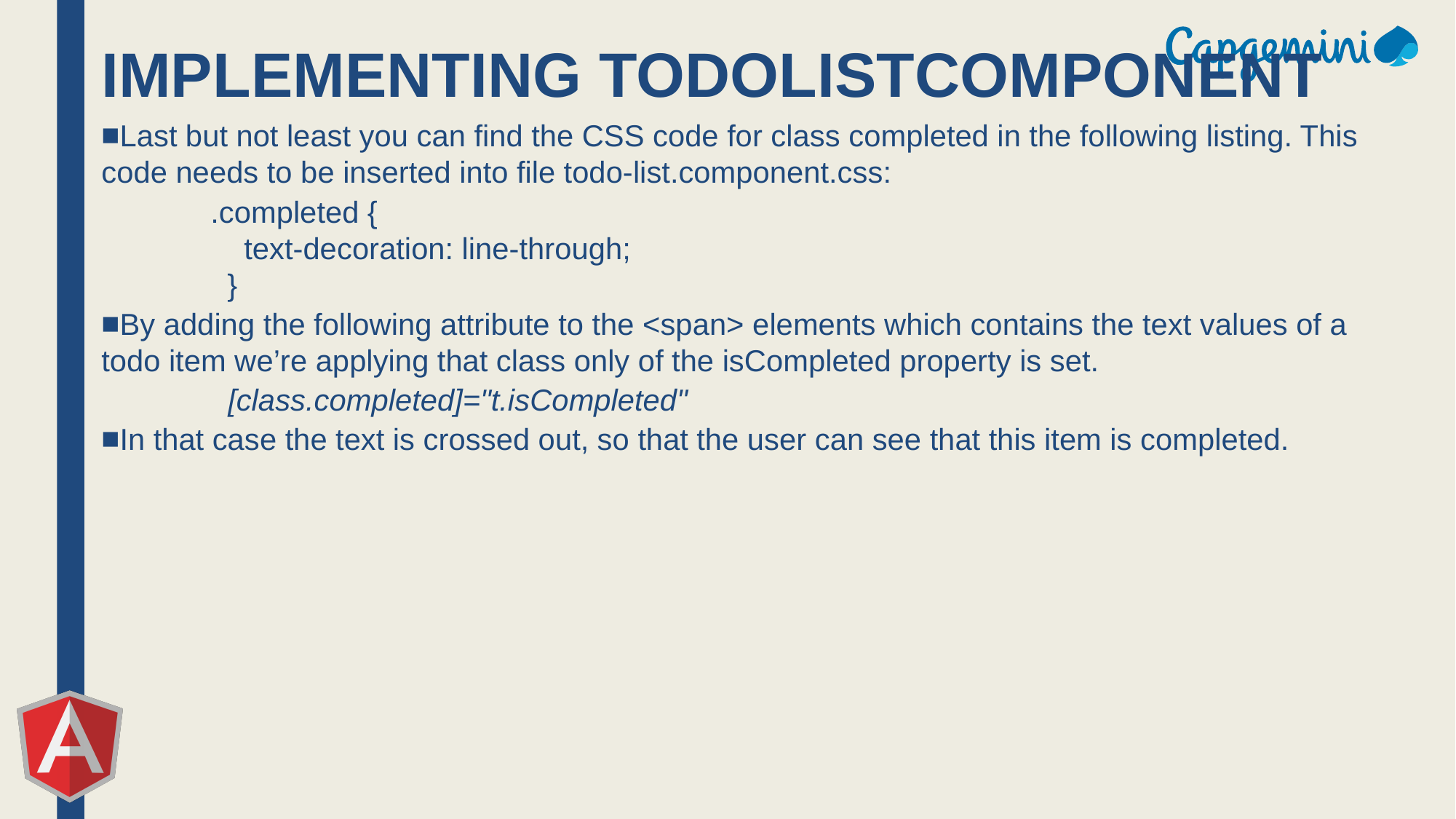

# Implementing TodoListComponent
Last but not least you can find the CSS code for class completed in the following listing. This code needs to be inserted into file todo-list.component.css:
	.completed {
	    text-decoration: line-through;
	  }
By adding the following attribute to the <span> elements which contains the text values of a todo item we’re applying that class only of the isCompleted property is set.
	[class.completed]="t.isCompleted"
In that case the text is crossed out, so that the user can see that this item is completed.